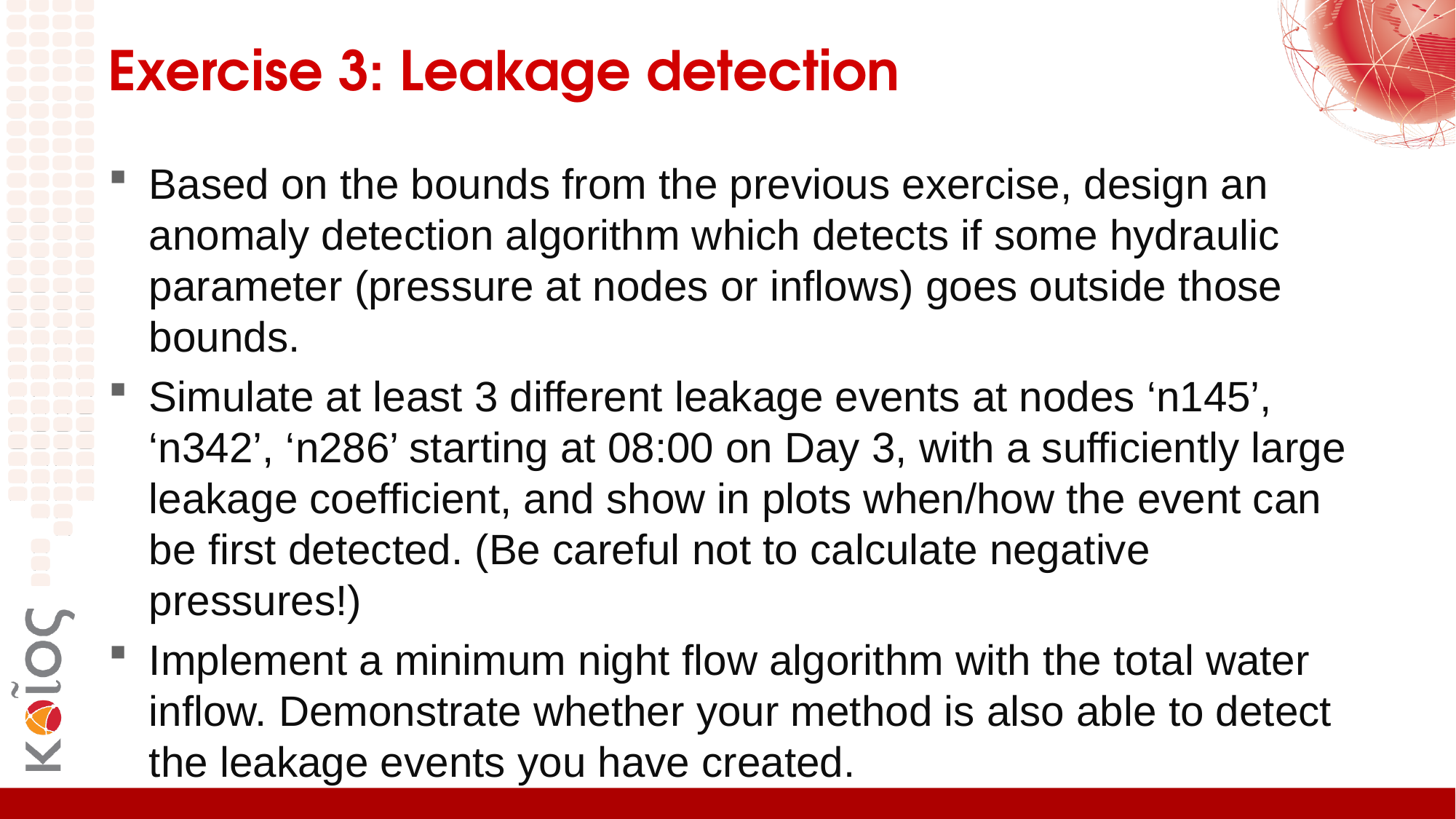

# Exercise 3: Leakage detection
Based on the bounds from the previous exercise, design an anomaly detection algorithm which detects if some hydraulic parameter (pressure at nodes or inflows) goes outside those bounds.
Simulate at least 3 different leakage events at nodes ‘n145’, ‘n342’, ‘n286’ starting at 08:00 on Day 3, with a sufficiently large leakage coefficient, and show in plots when/how the event can be first detected. (Be careful not to calculate negative pressures!)
Implement a minimum night flow algorithm with the total water inflow. Demonstrate whether your method is also able to detect the leakage events you have created.